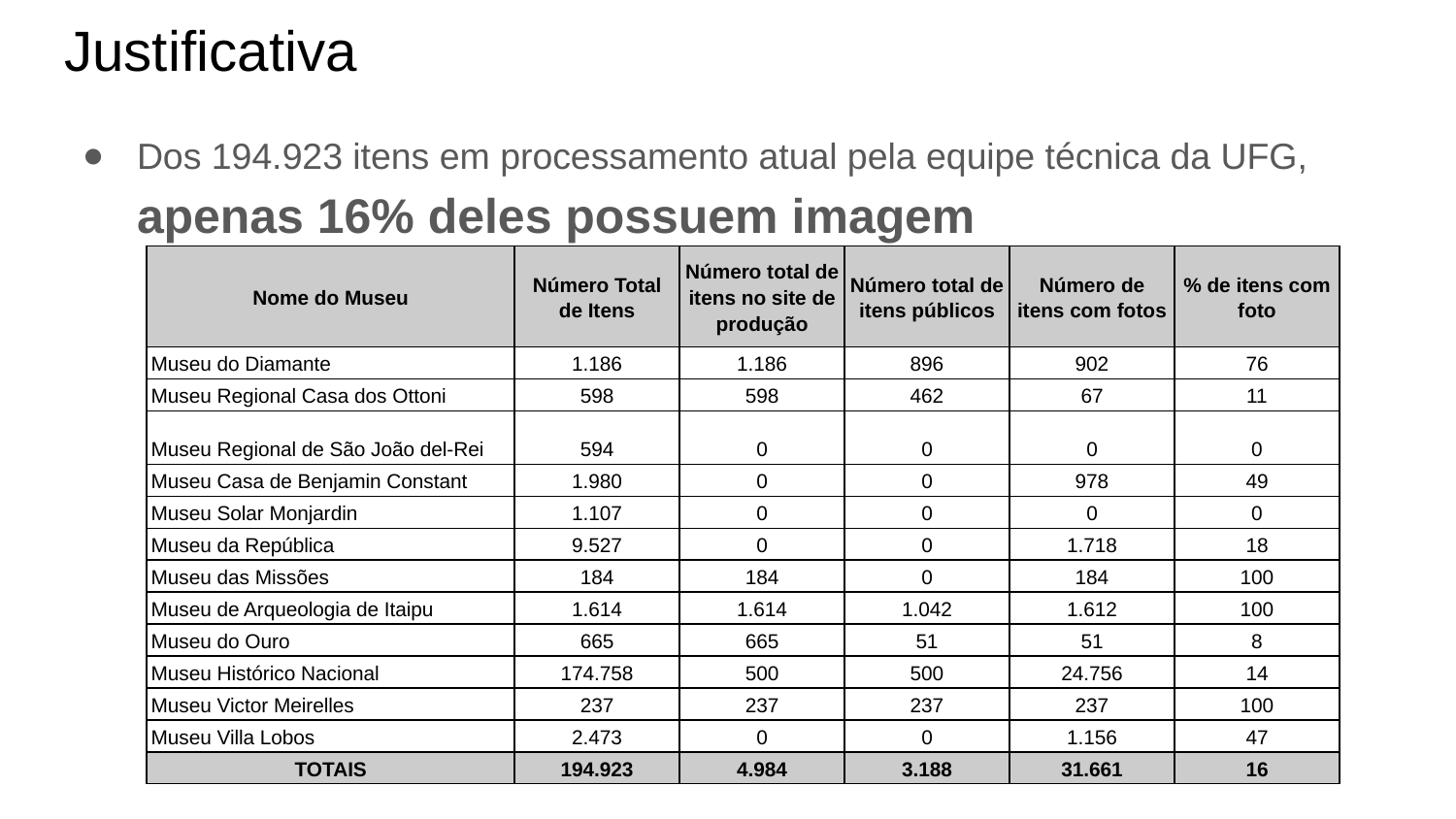

# Justificativa
Dos 194.923 itens em processamento atual pela equipe técnica da UFG, apenas 16% deles possuem imagem
| Nome do Museu | Número Total de Itens | Número total de itens no site de produção | Número total de itens públicos | Número de itens com fotos | % de itens com foto |
| --- | --- | --- | --- | --- | --- |
| Museu do Diamante | 1.186 | 1.186 | 896 | 902 | 76 |
| Museu Regional Casa dos Ottoni | 598 | 598 | 462 | 67 | 11 |
| Museu Regional de São João del-Rei | 594 | 0 | 0 | 0 | 0 |
| Museu Casa de Benjamin Constant | 1.980 | 0 | 0 | 978 | 49 |
| Museu Solar Monjardin | 1.107 | 0 | 0 | 0 | 0 |
| Museu da República | 9.527 | 0 | 0 | 1.718 | 18 |
| Museu das Missões | 184 | 184 | 0 | 184 | 100 |
| Museu de Arqueologia de Itaipu | 1.614 | 1.614 | 1.042 | 1.612 | 100 |
| Museu do Ouro | 665 | 665 | 51 | 51 | 8 |
| Museu Histórico Nacional | 174.758 | 500 | 500 | 24.756 | 14 |
| Museu Victor Meirelles | 237 | 237 | 237 | 237 | 100 |
| Museu Villa Lobos | 2.473 | 0 | 0 | 1.156 | 47 |
| TOTAIS | 194.923 | 4.984 | 3.188 | 31.661 | 16 |